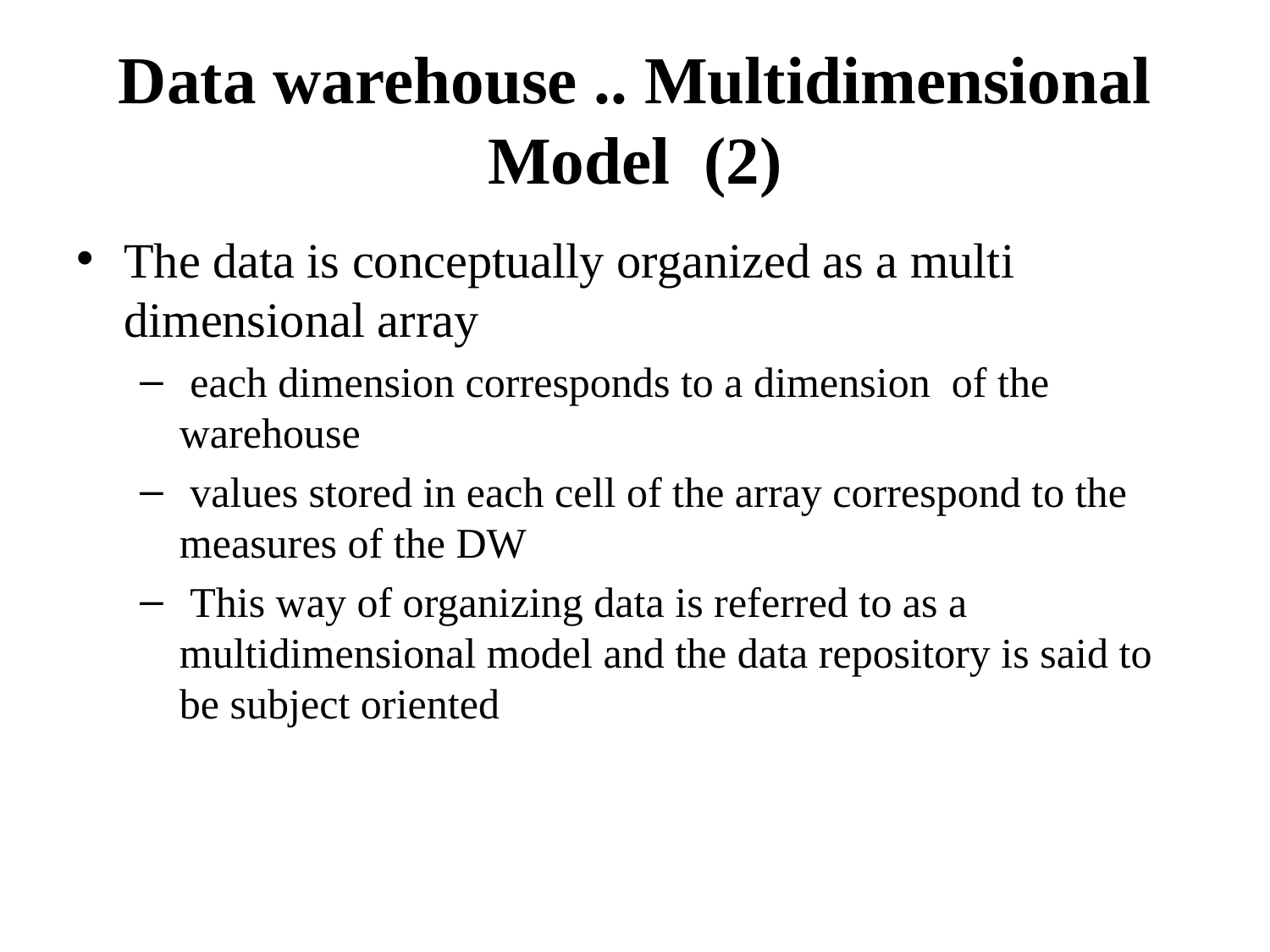

# Data warehouse .. Multidimensional Model  (2)
The data is conceptually organized as a multi dimensional array
 each dimension corresponds to a dimension  of the warehouse
 values stored in each cell of the array correspond to the measures of the DW
 This way of organizing data is referred to as a multidimensional model and the data repository is said to be subject oriented